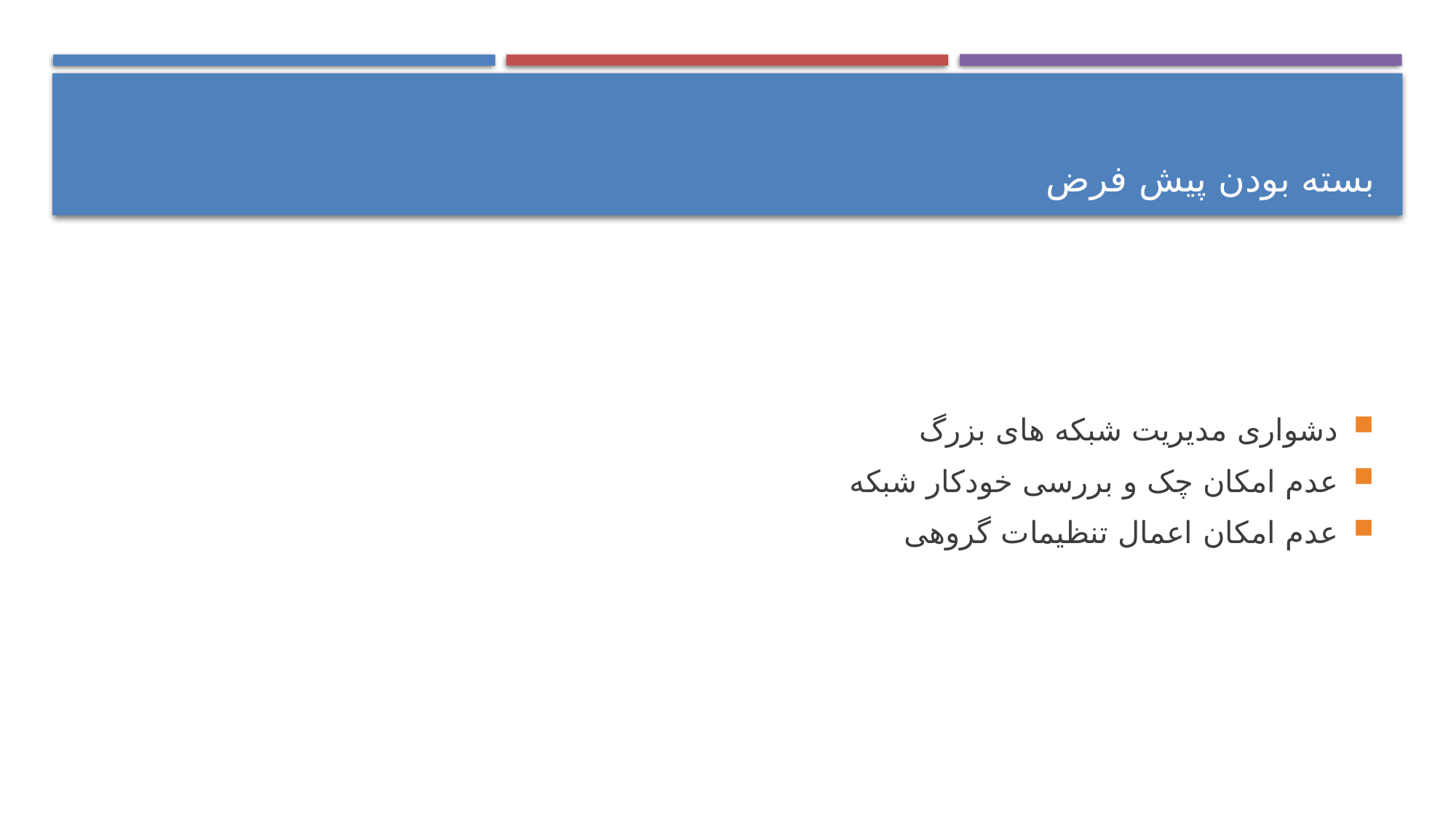

بسته بودن پیش فرض
دشواری مدیریت شبکه های بزرگ
عدم امکان چک و بررسی خودکار شبکه
عدم امکان اعمال تنظیمات گروهی